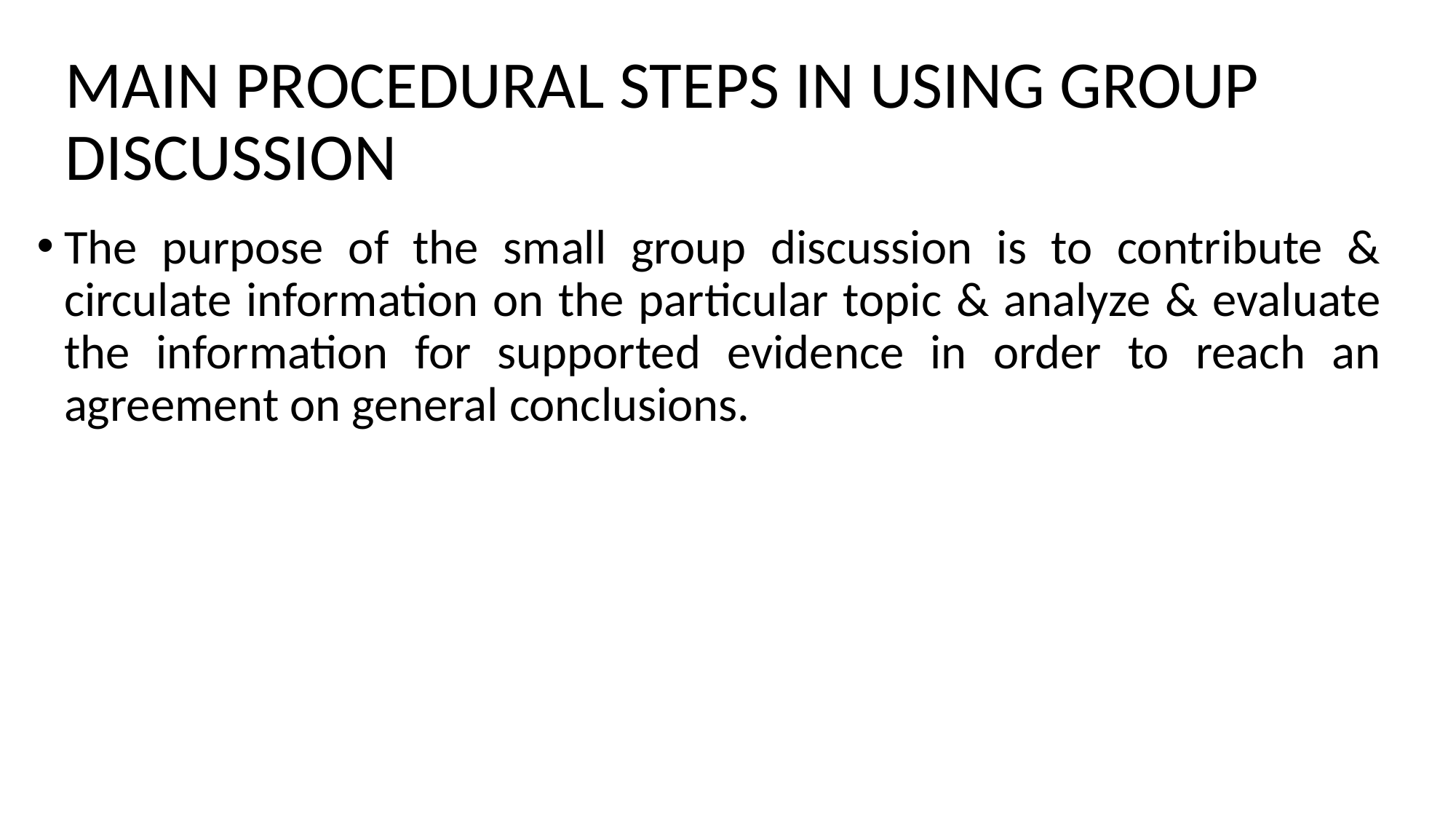

# MAIN PROCEDURAL STEPS IN USING GROUP DISCUSSION
The purpose of the small group discussion is to contribute & circulate information on the particular topic & analyze & evaluate the information for supported evidence in order to reach an agreement on general conclusions.